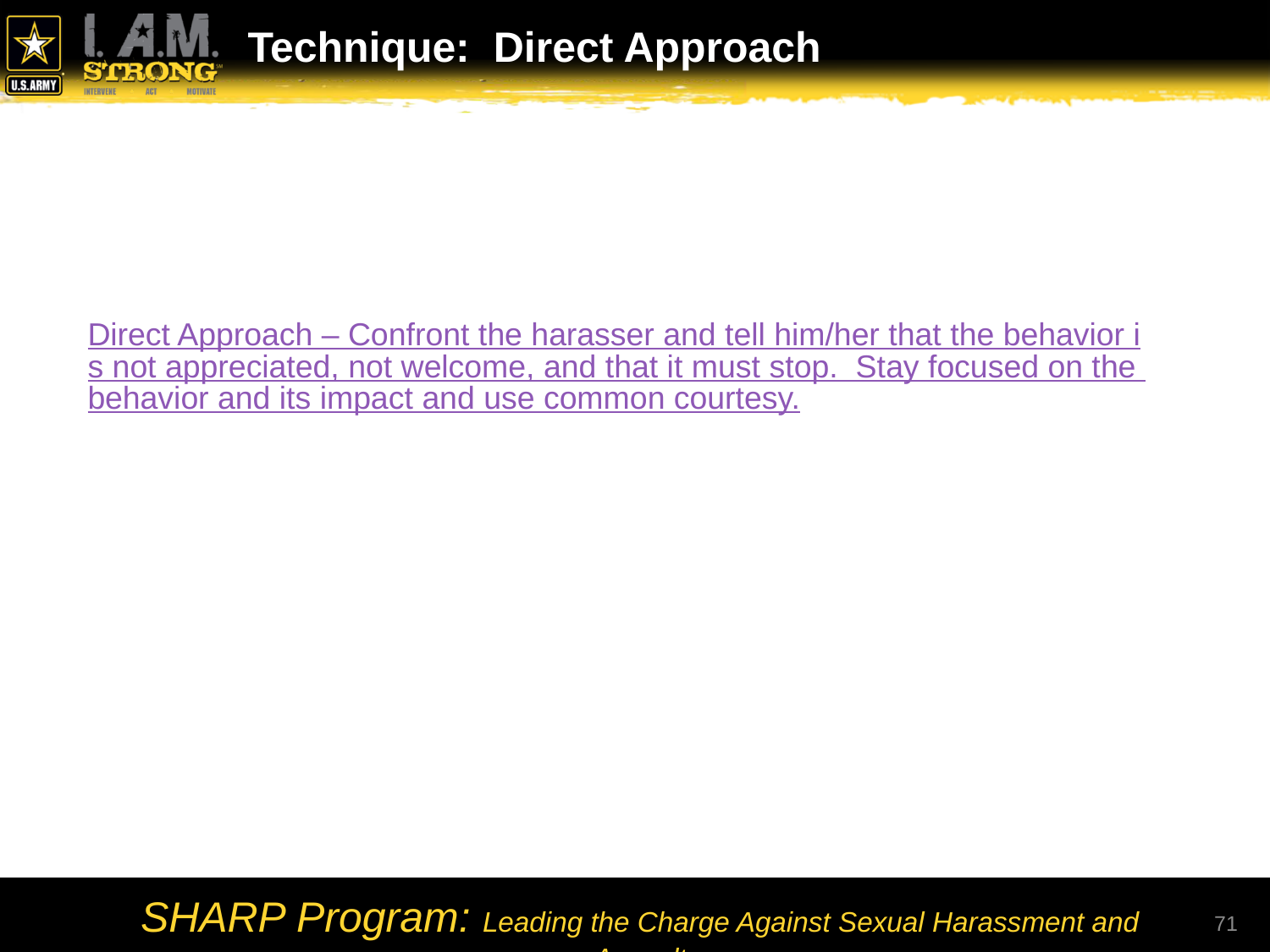

Technique:  Direct Approach
Direct Approach – Confront the harasser and tell him/her that the behavior is not appreciated, not welcome, and that it must stop.  Stay focused on the behavior and its impact and use common courtesy.